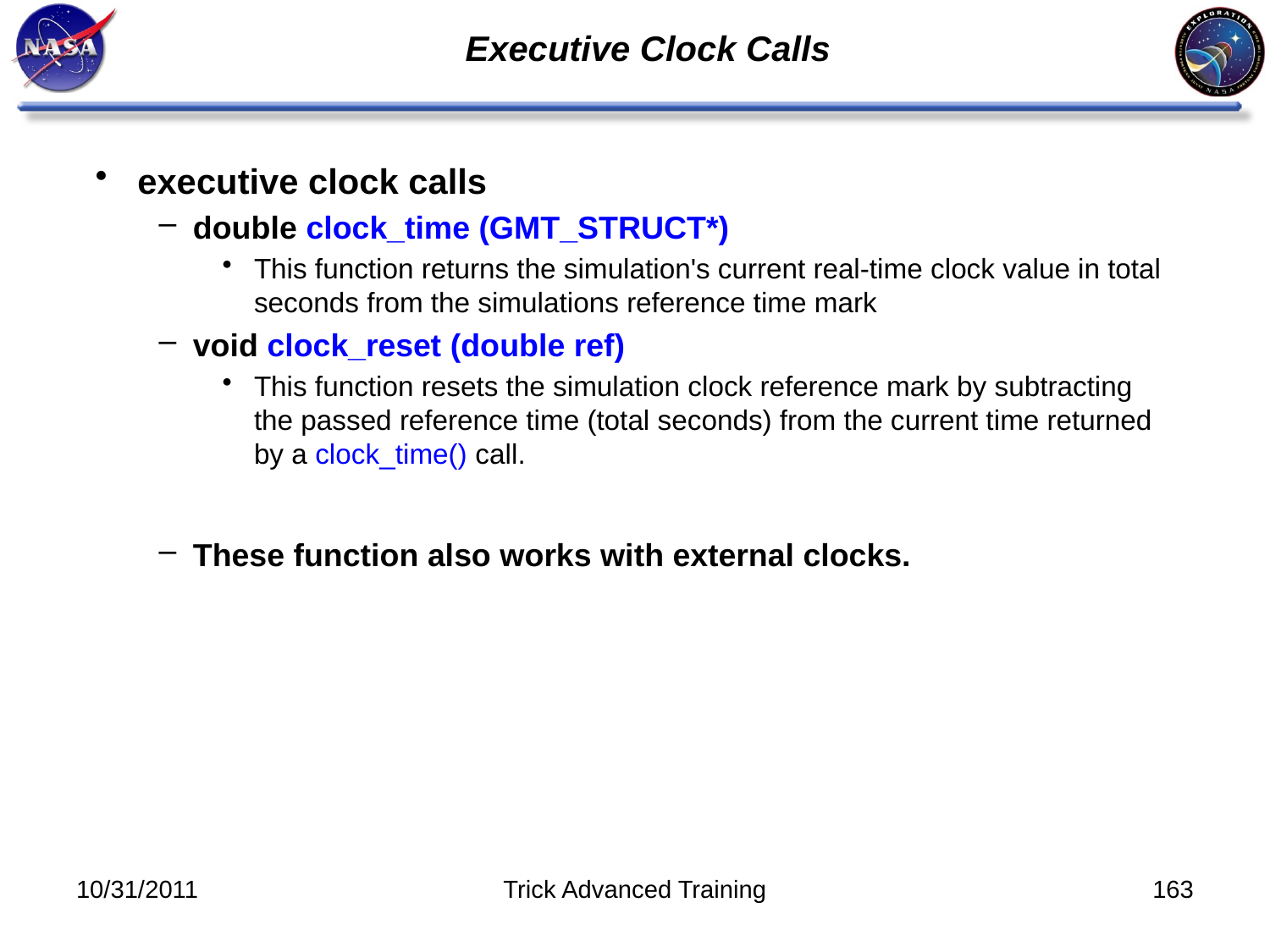

Executive Clock Calls
# executive clock calls
double clock_time (GMT_STRUCT*)
This function returns the simulation's current real-time clock value in total seconds from the simulations reference time mark
void clock_reset (double ref)
This function resets the simulation clock reference mark by subtracting the passed reference time (total seconds) from the current time returned by a clock_time() call.

These function also works with external clocks.
10/31/2011
Trick Advanced Training
163